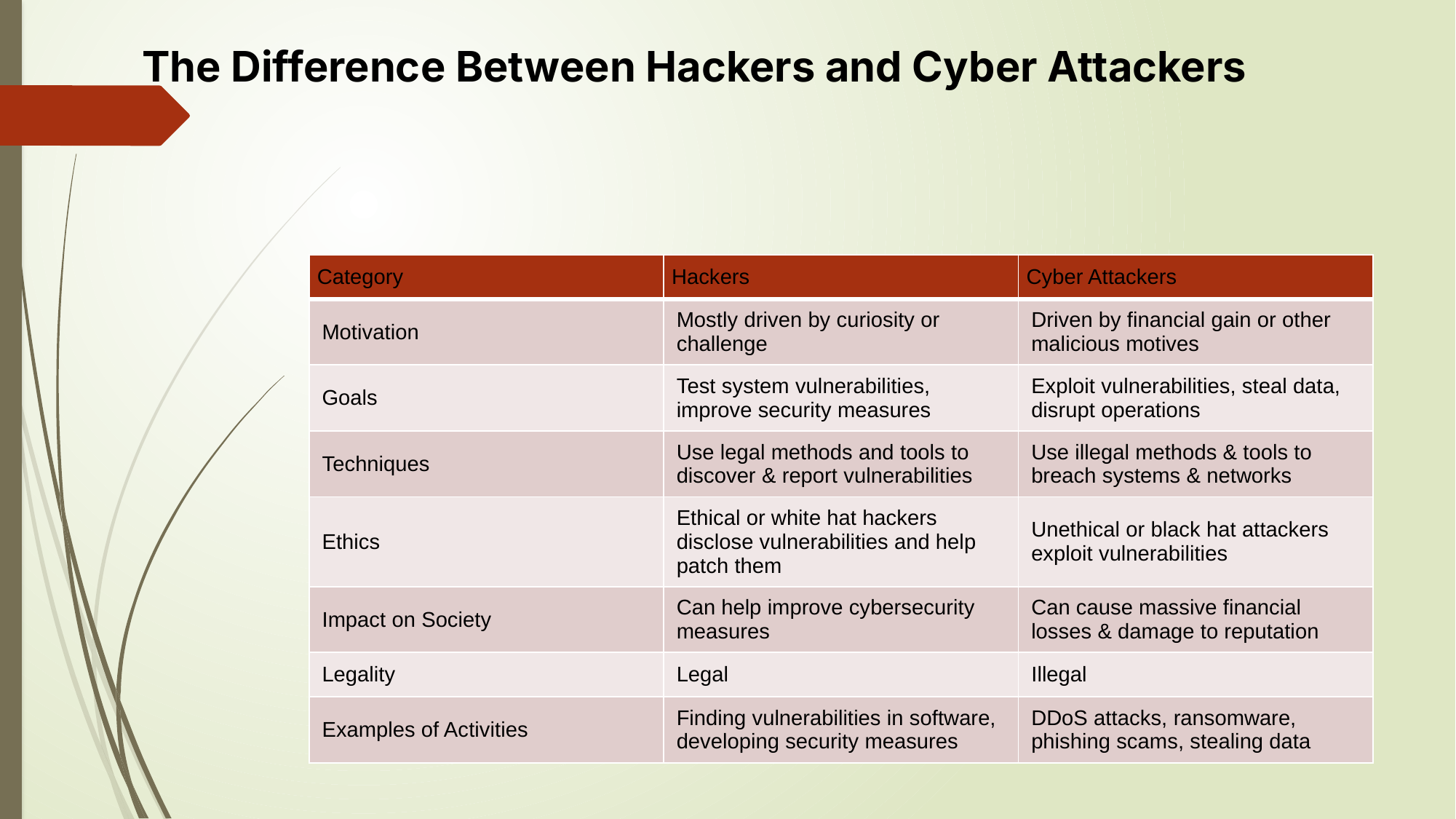

# The Difference Between Hackers and Cyber Attackers
| Category | Hackers | Cyber Attackers |
| --- | --- | --- |
| Motivation | Mostly driven by curiosity or challenge | Driven by financial gain or other malicious motives |
| Goals | Test system vulnerabilities, improve security measures | Exploit vulnerabilities, steal data, disrupt operations |
| Techniques | Use legal methods and tools to discover & report vulnerabilities | Use illegal methods & tools to breach systems & networks |
| Ethics | Ethical or white hat hackers disclose vulnerabilities and help patch them | Unethical or black hat attackers exploit vulnerabilities |
| Impact on Society | Can help improve cybersecurity measures | Can cause massive financial losses & damage to reputation |
| Legality | Legal | Illegal |
| Examples of Activities | Finding vulnerabilities in software, developing security measures | DDoS attacks, ransomware, phishing scams, stealing data |